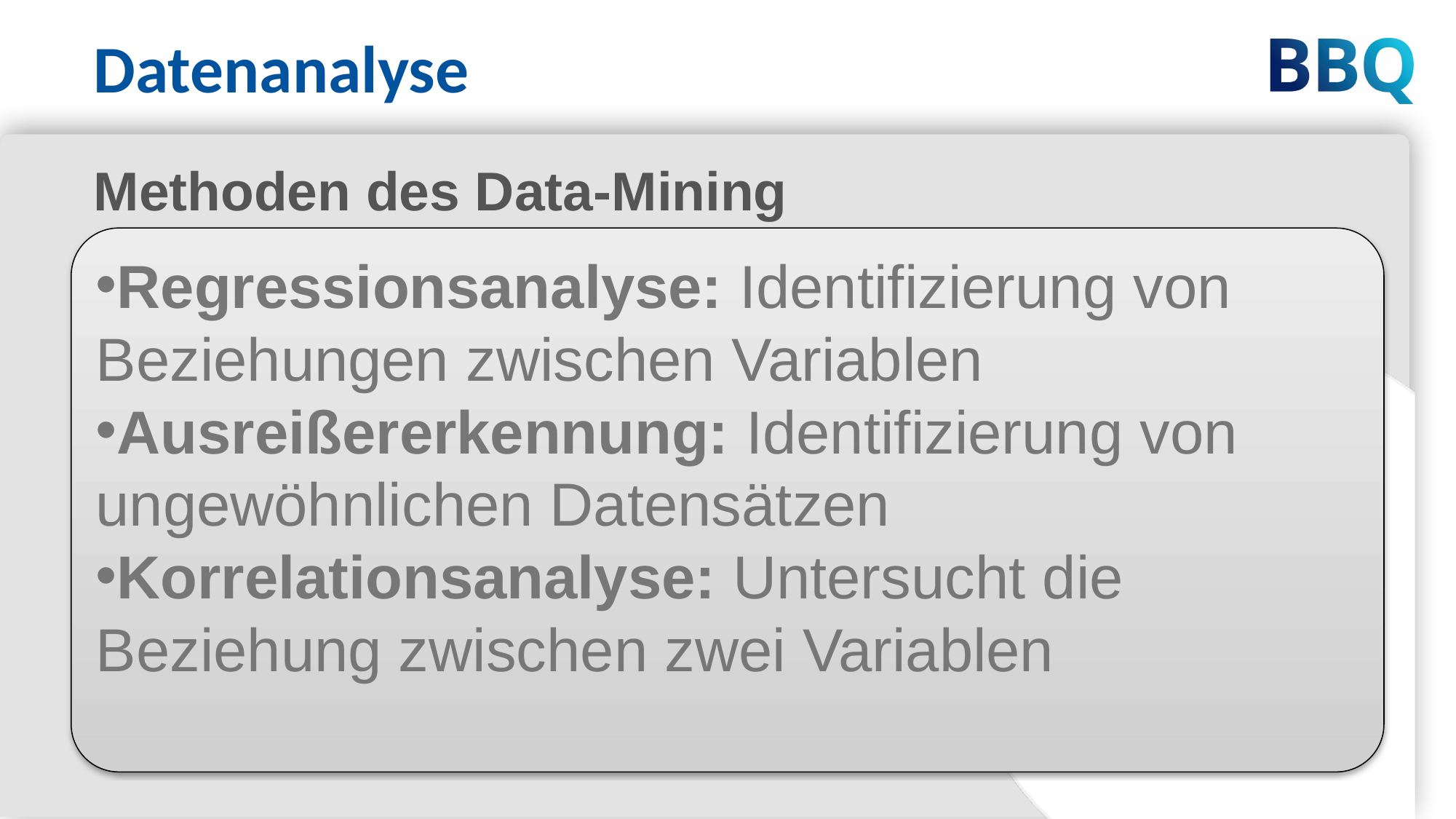

Datenanalyse
Methoden des Data-Mining
Regressionsanalyse: Identifizierung von Beziehungen zwischen Variablen
Ausreißererkennung: Identifizierung von ungewöhnlichen Datensätzen
Korrelationsanalyse: Untersucht die Beziehung zwischen zwei Variablen
17